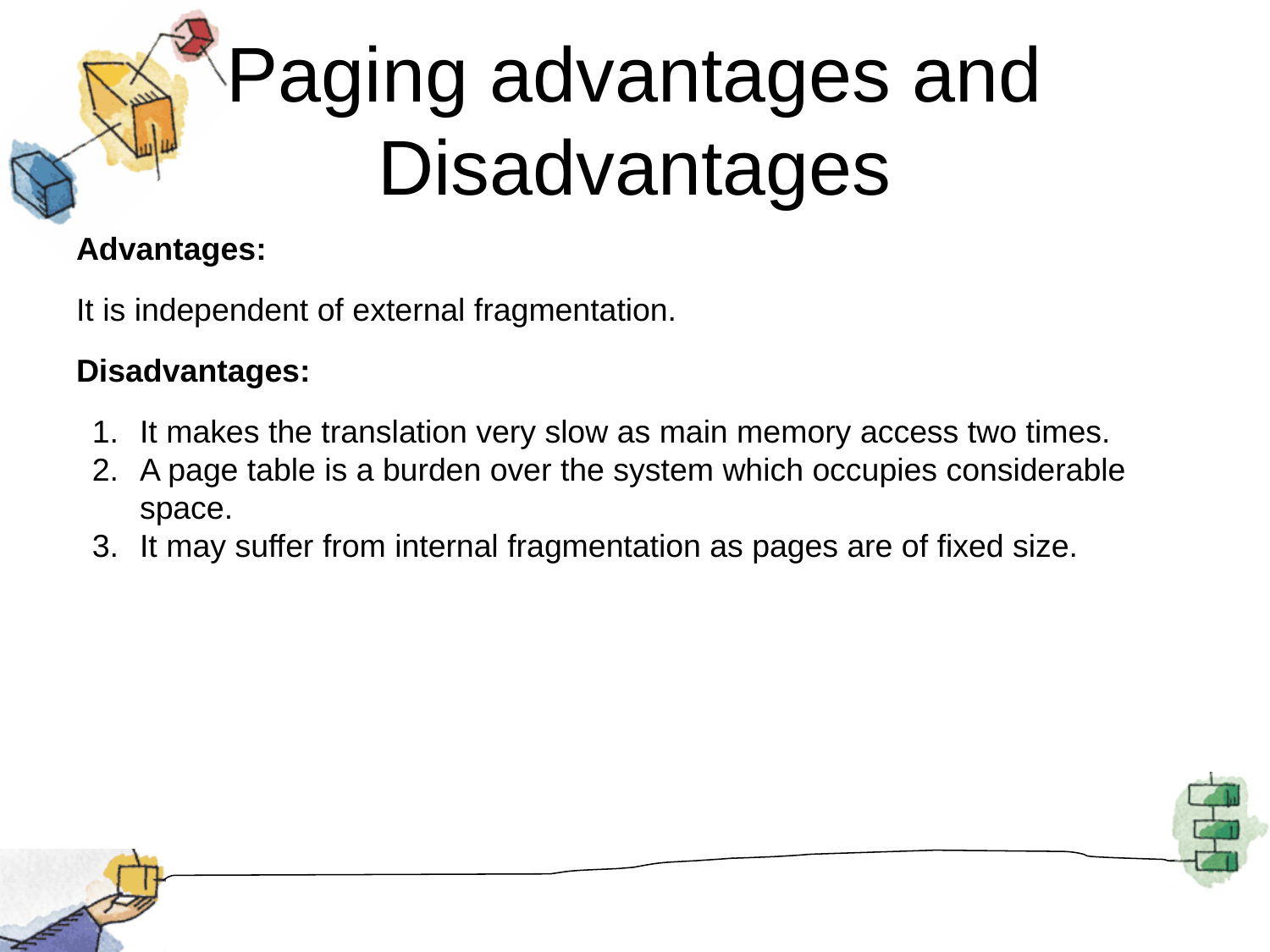

Paging advantages and Disadvantages
Advantages:
It is independent of external fragmentation.
Disadvantages:
It makes the translation very slow as main memory access two times.
A page table is a burden over the system which occupies considerable space.
It may suffer from internal fragmentation as pages are of fixed size.